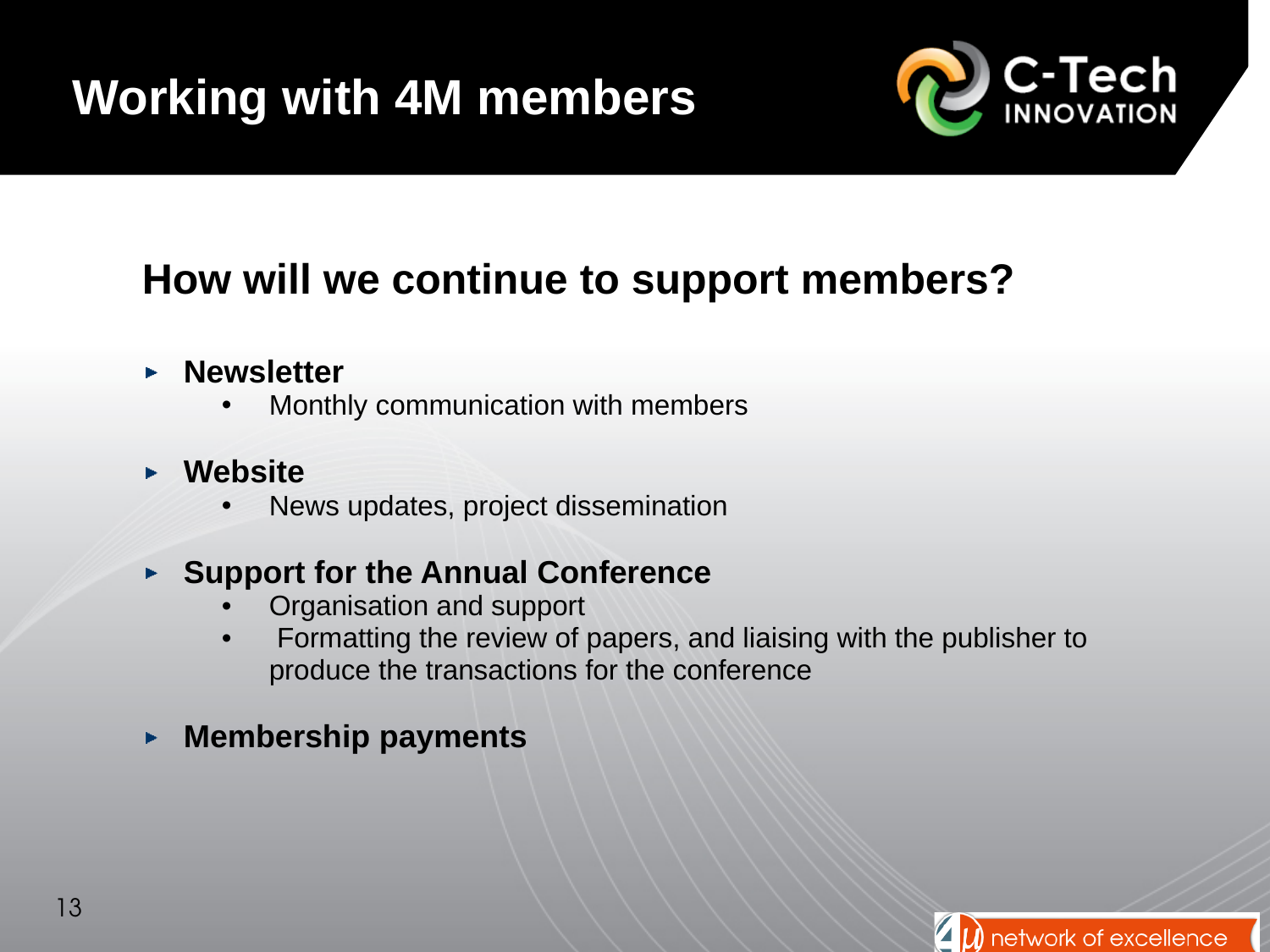

# Working with 4M members

How will we continue to support members?

   Newsletter
Monthly communication with members

   Website
News updates, project dissemination

   Support for the Annual Conference
Organisation and support
 Formatting the review of papers, and liaising with the publisher to produce the transactions for the conference

   Membership payments
13